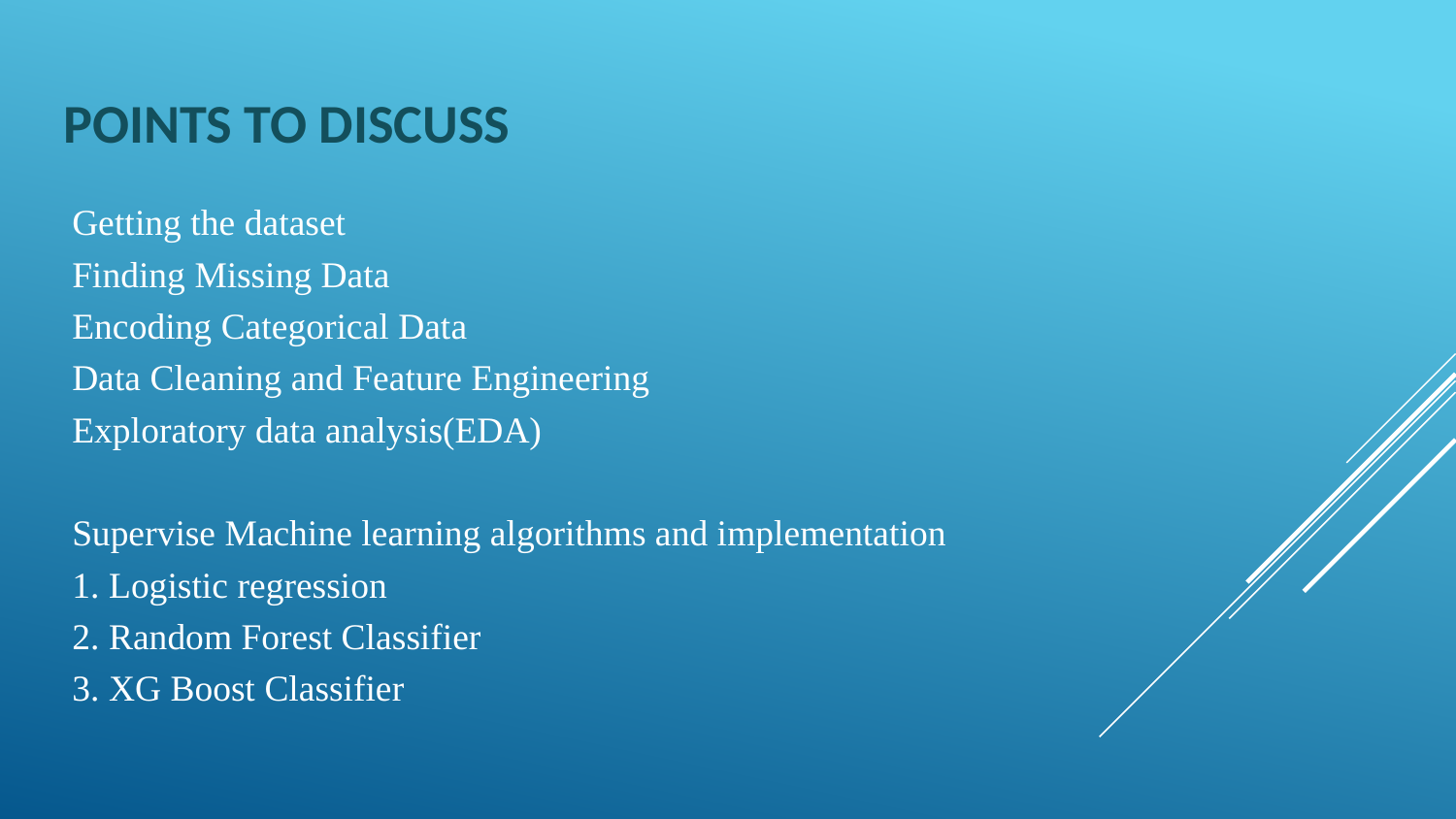

POINTS TO DISCUSS
Getting the dataset
Finding Missing Data
Encoding Categorical Data
Data Cleaning and Feature Engineering
Exploratory data analysis(EDA)

Supervise Machine learning algorithms and implementation
1. Logistic regression
2. Random Forest Classifier
3. XG Boost Classifier